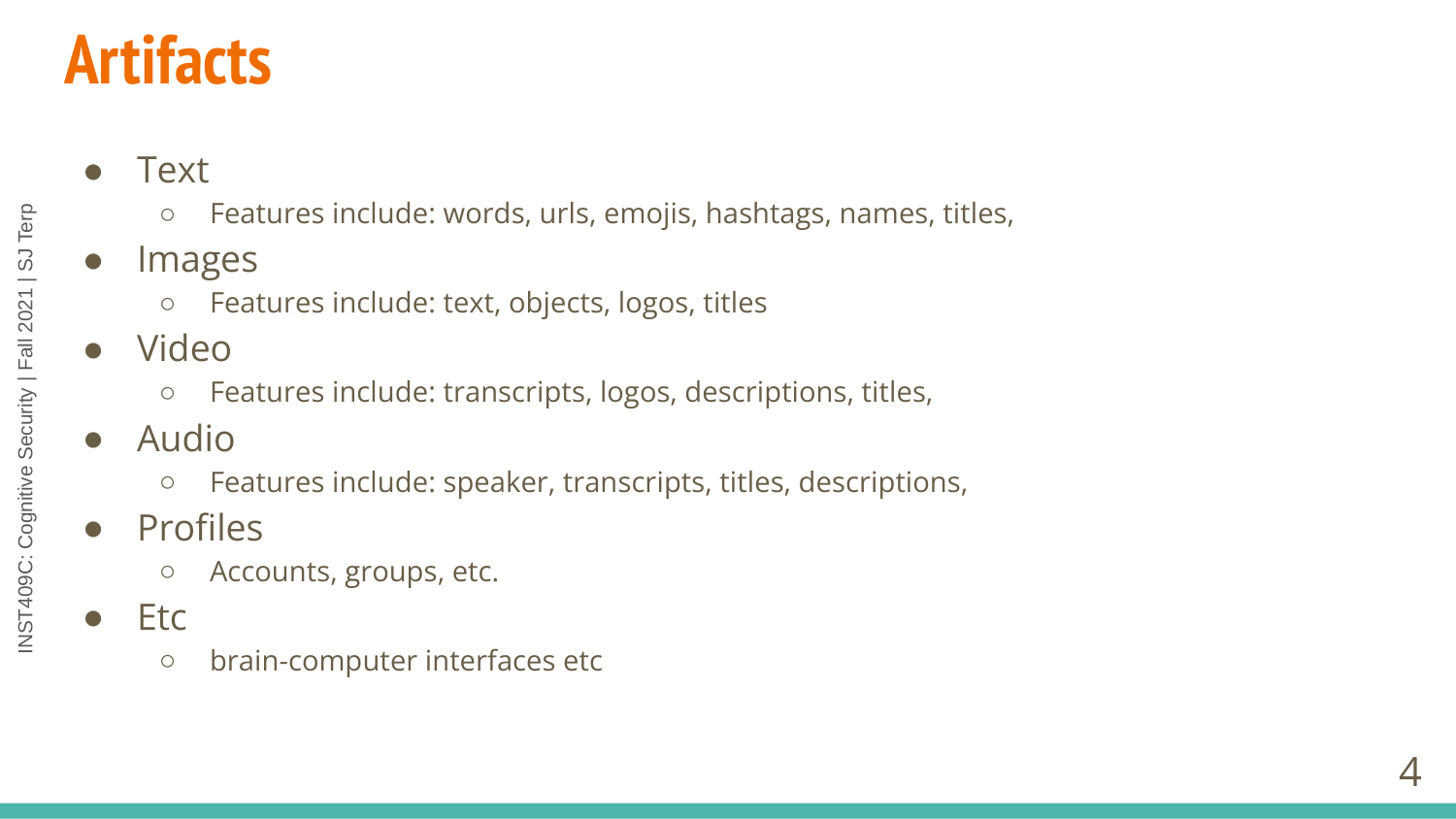

# Artifacts
Text
Features include: words, urls, emojis, hashtags, names, titles,
Images
Features include: text, objects, logos, titles
Video
Features include: transcripts, logos, descriptions, titles,
Audio
Features include: speaker, transcripts, titles, descriptions,
Profiles
Accounts, groups, etc.
Etc
brain-computer interfaces etc
4